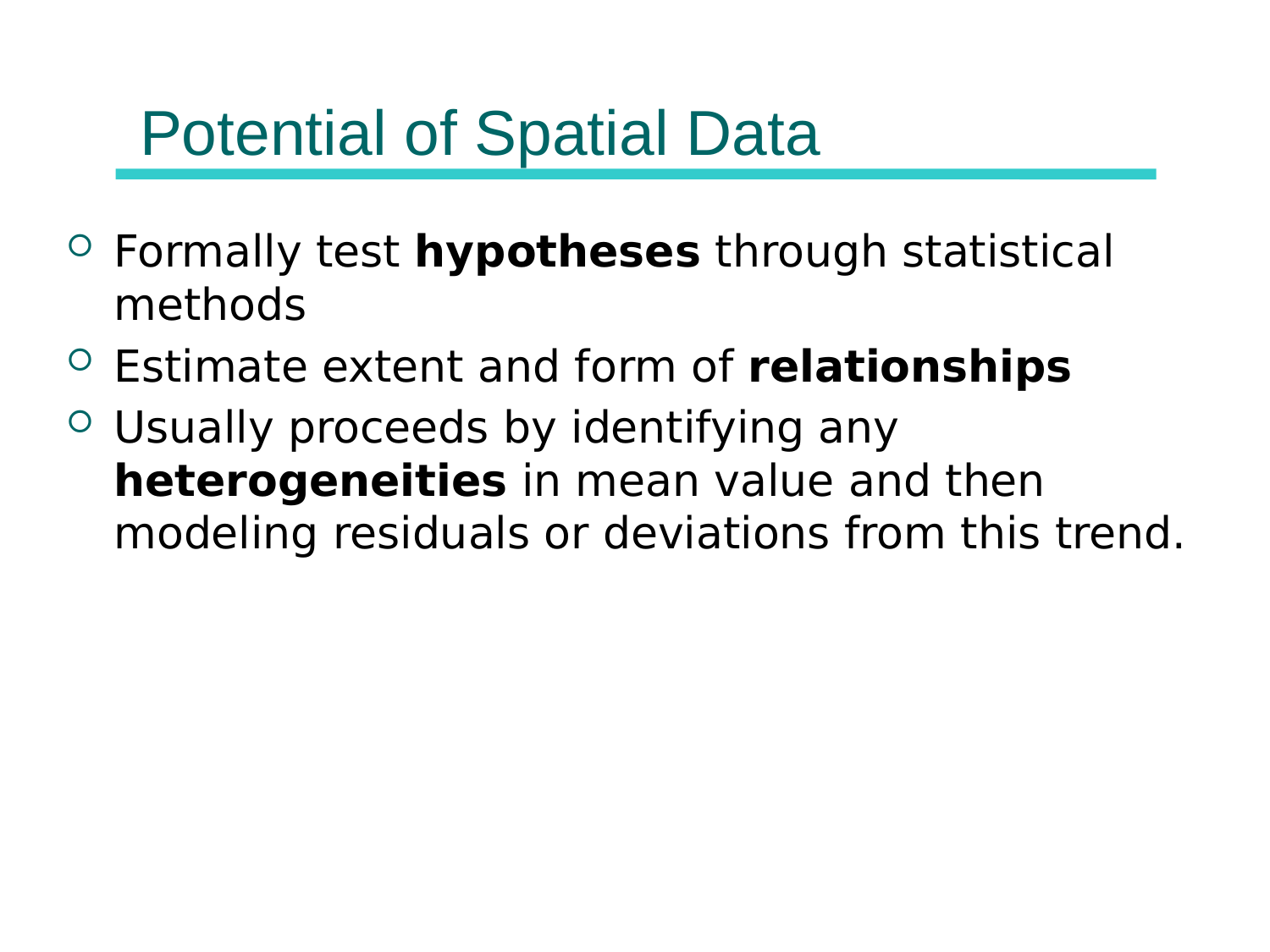

# Potential of Spatial Data
Formally test hypotheses through statistical methods
Estimate extent and form of relationships
Usually proceeds by identifying any heterogeneities in mean value and then modeling residuals or deviations from this trend.